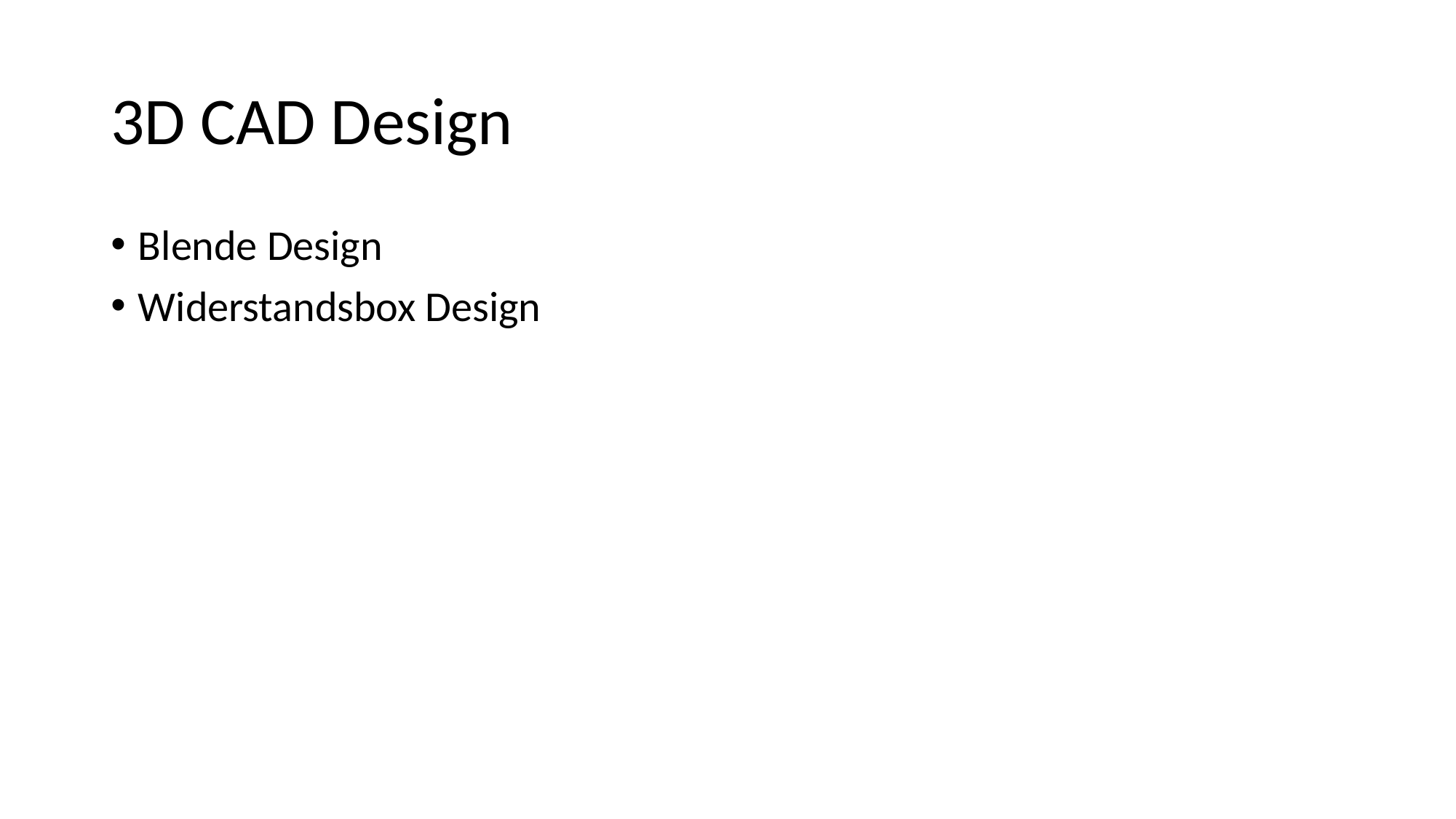

# 3D CAD Design
Blende Design
Widerstandsbox Design